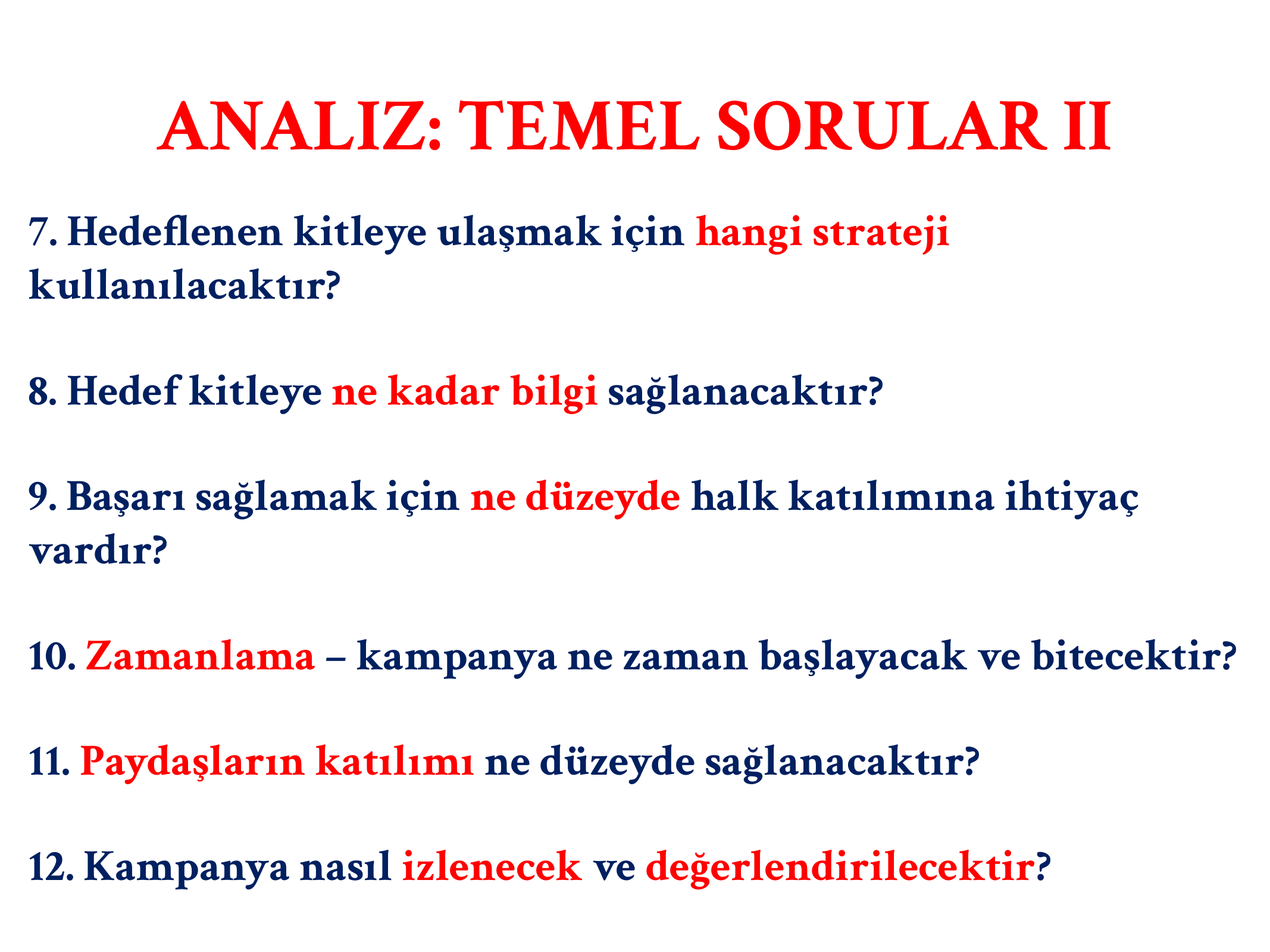

# ANALIZ: TEMEL SORULAR II
7. Hedeflenen kitleye ulaşmak için hangi strateji kullanılacaktır?
8. Hedef kitleye ne kadar bilgi sağlanacaktır?
9. Başarı sağlamak için ne düzeyde halk katılımına ihtiyaç vardır?
10. Zamanlama – kampanya ne zaman başlayacak ve bitecektir?
11. Paydaşların katılımı ne düzeyde sağlanacaktır?
12. Kampanya nasıl izlenecek ve değerlendirilecektir?